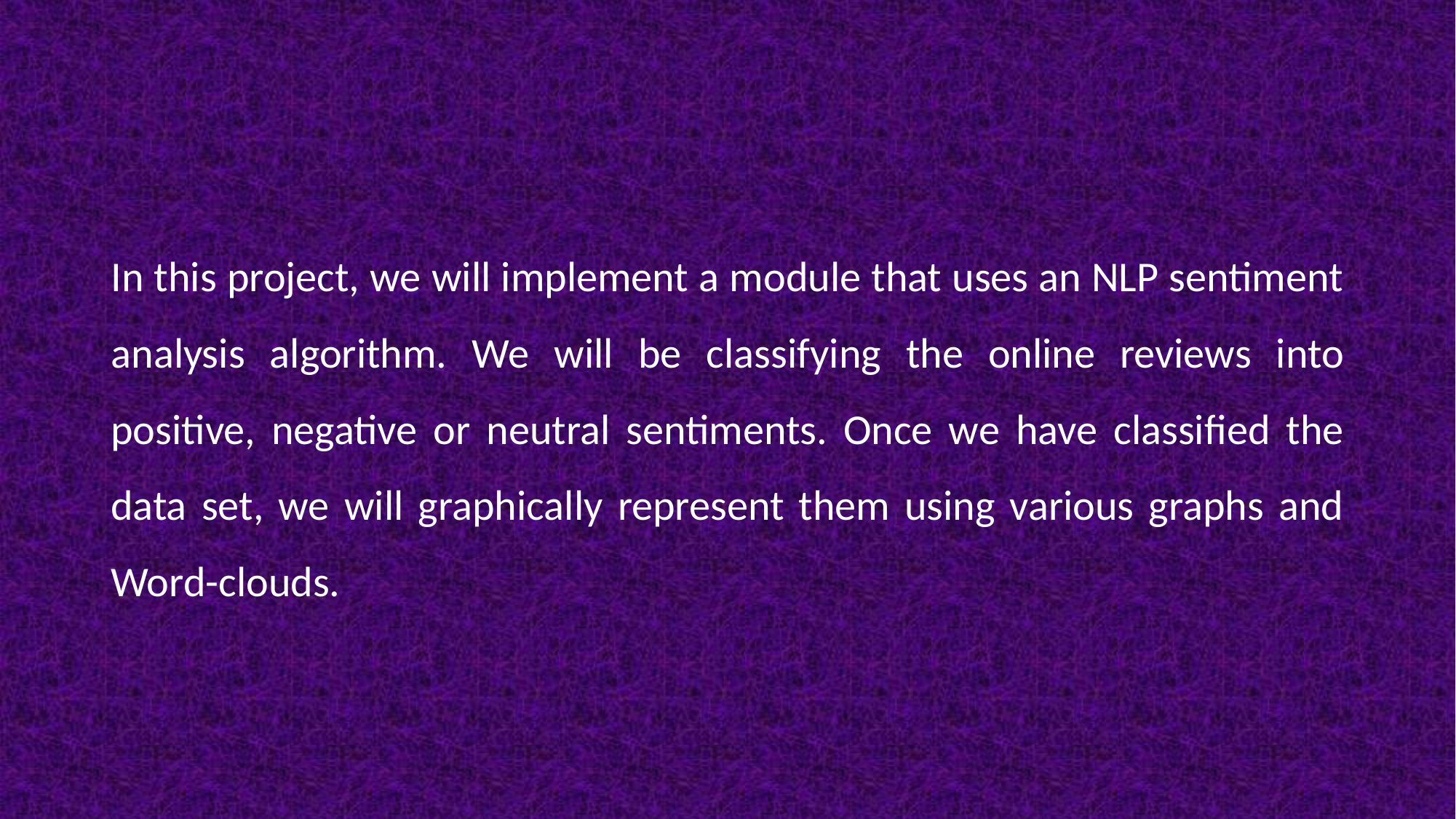

In this project, we will implement a module that uses an NLP sentiment analysis algorithm. We will be classifying the online reviews into positive, negative or neutral sentiments. Once we have classified the data set, we will graphically represent them using various graphs and Word-clouds.